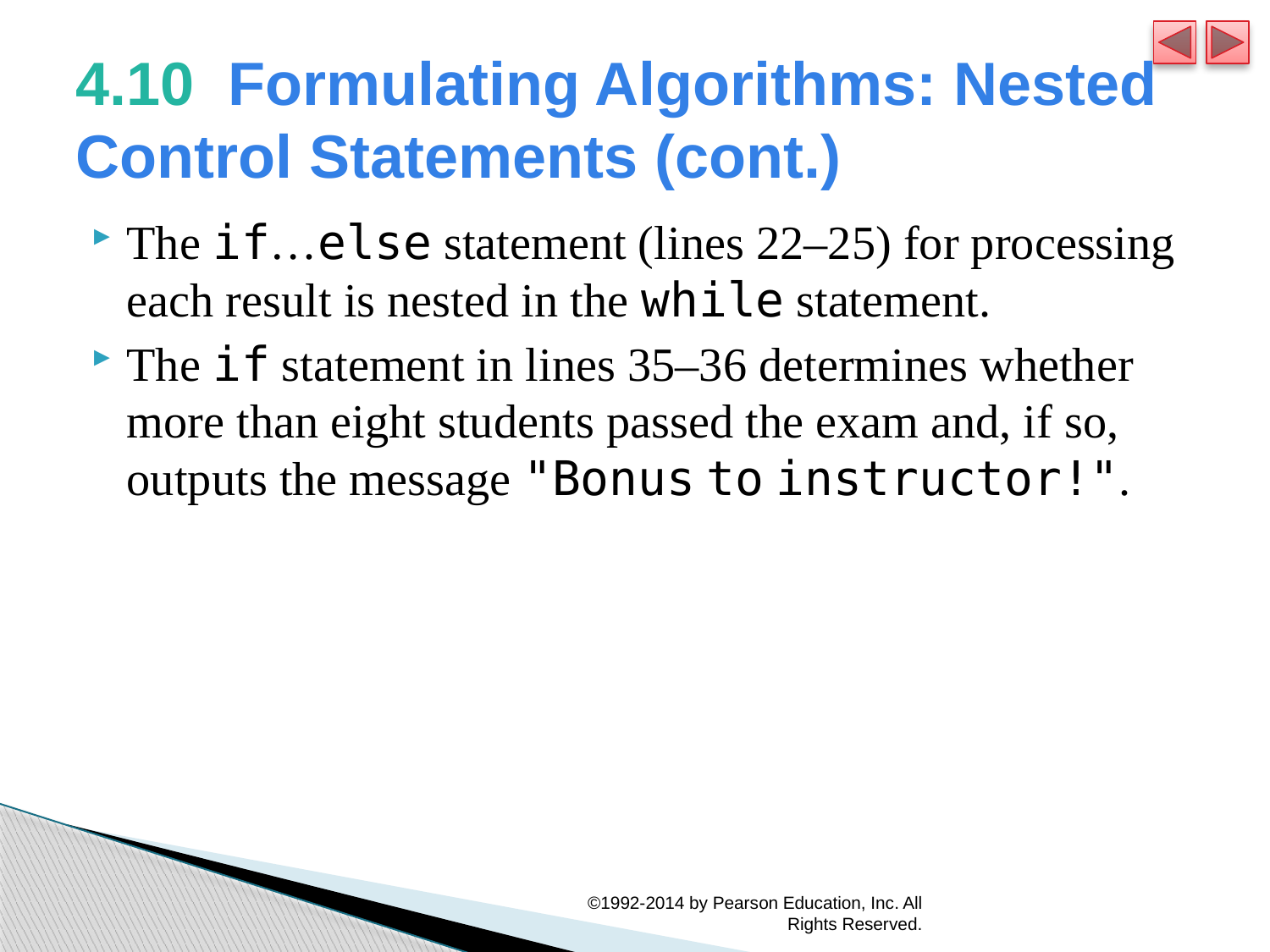

# 4.10  Formulating Algorithms: Nested Control Statements (cont.)
The if…else statement (lines 22–25) for processing each result is nested in the while statement.
The if statement in lines 35–36 determines whether more than eight students passed the exam and, if so, outputs the message "Bonus to instructor!".
©1992-2014 by Pearson Education, Inc. All Rights Reserved.